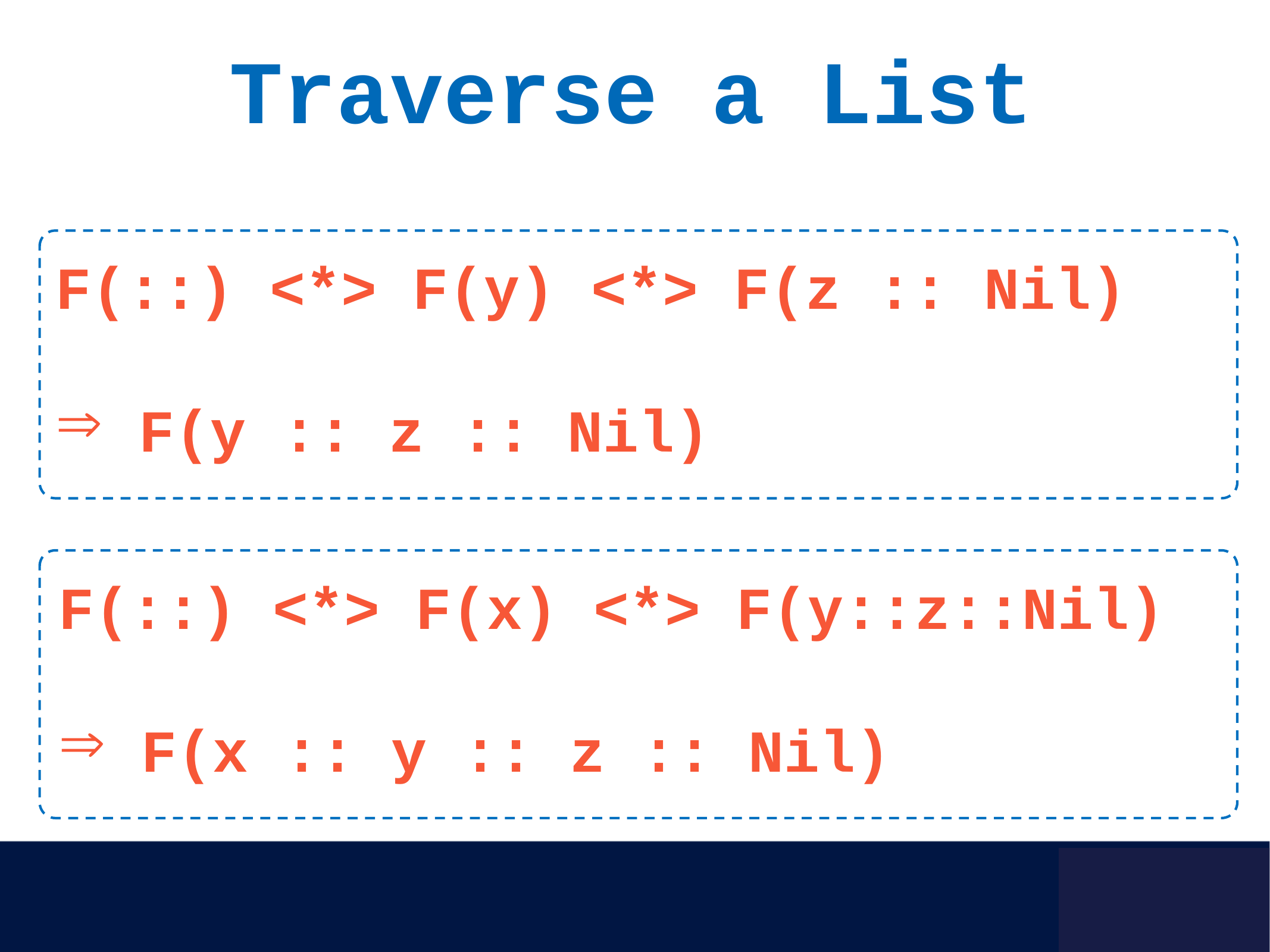

Traverse a List

F(::) <*> F(y) <*> F(z :: Nil)

 F(y :: z :: Nil)

F(::) <*> F(x) <*> F(y::z::Nil)

 F(x :: y :: z :: Nil)